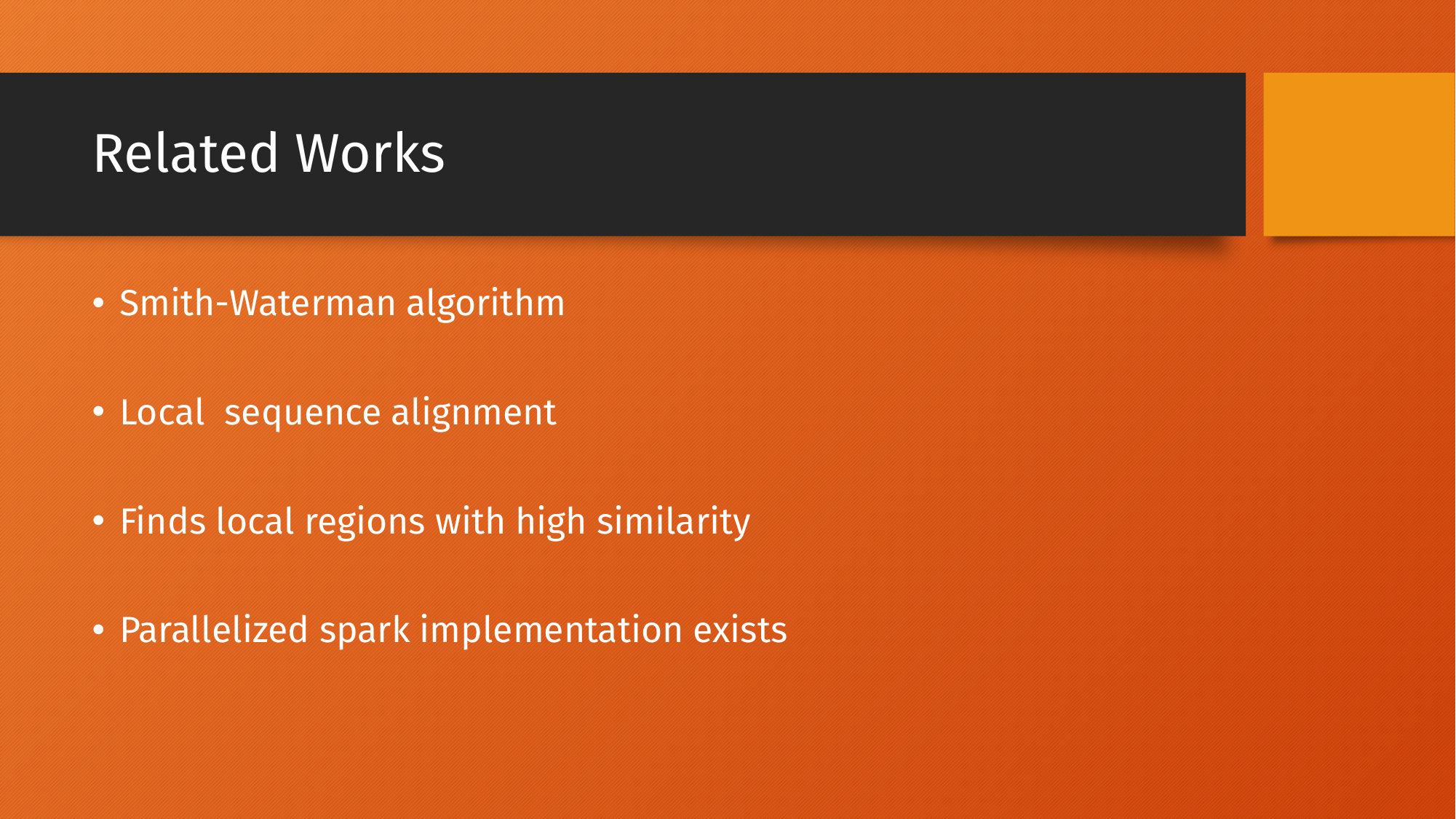

# Related Works
Smith-Waterman algorithm

Local  sequence alignment

Finds local regions with high similarity

Parallelized spark implementation exists